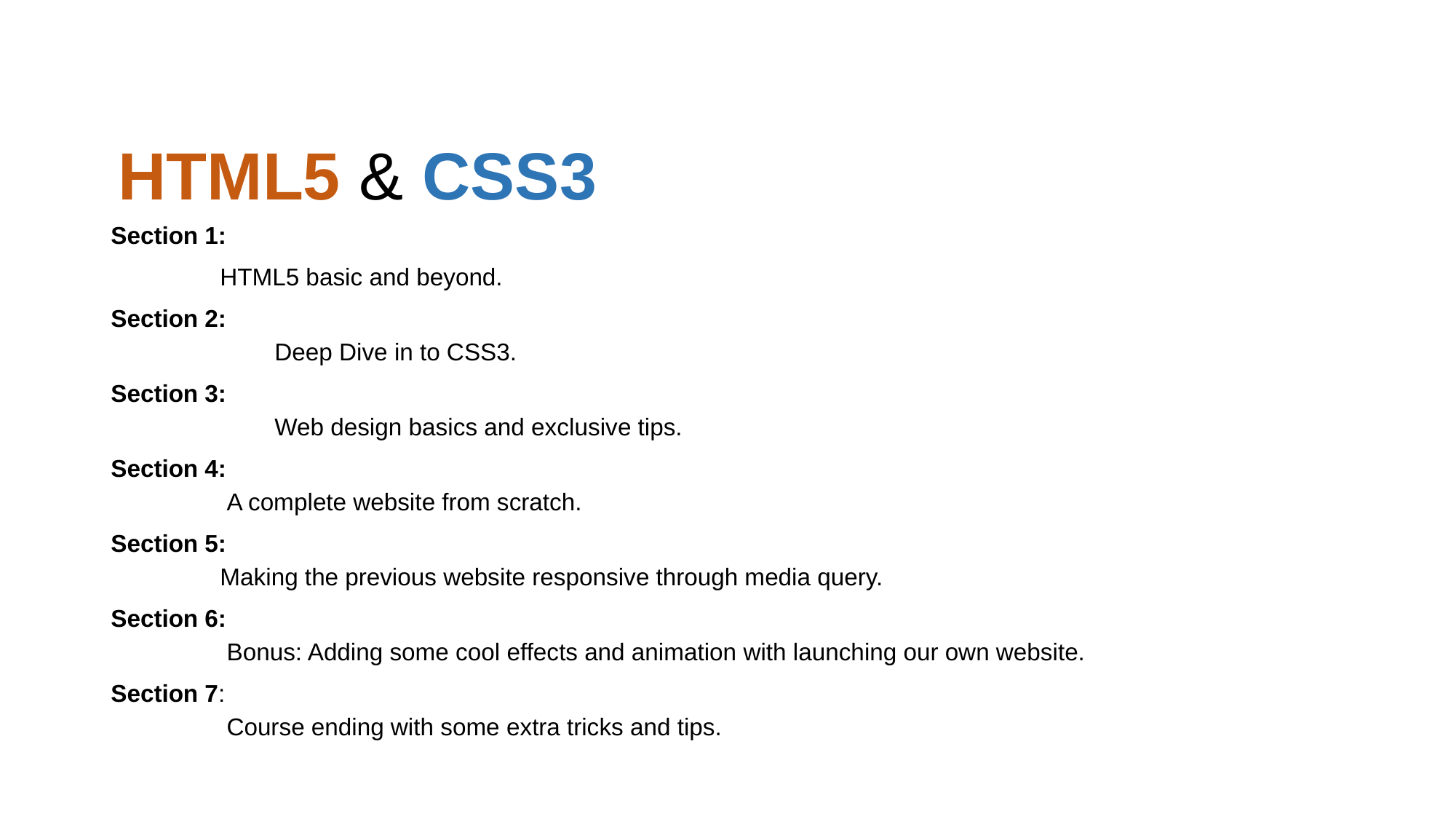

# HTML5 & CSS3
Section 1:
	HTML5 basic and beyond.
Section 2:
	Deep Dive in to CSS3.
Section 3:
	Web design basics and exclusive tips.
Section 4:
 A complete website from scratch.
Section 5:
Making the previous website responsive through media query.
Section 6:
 Bonus: Adding some cool effects and animation with launching our own website.
Section 7:
 Course ending with some extra tricks and tips.